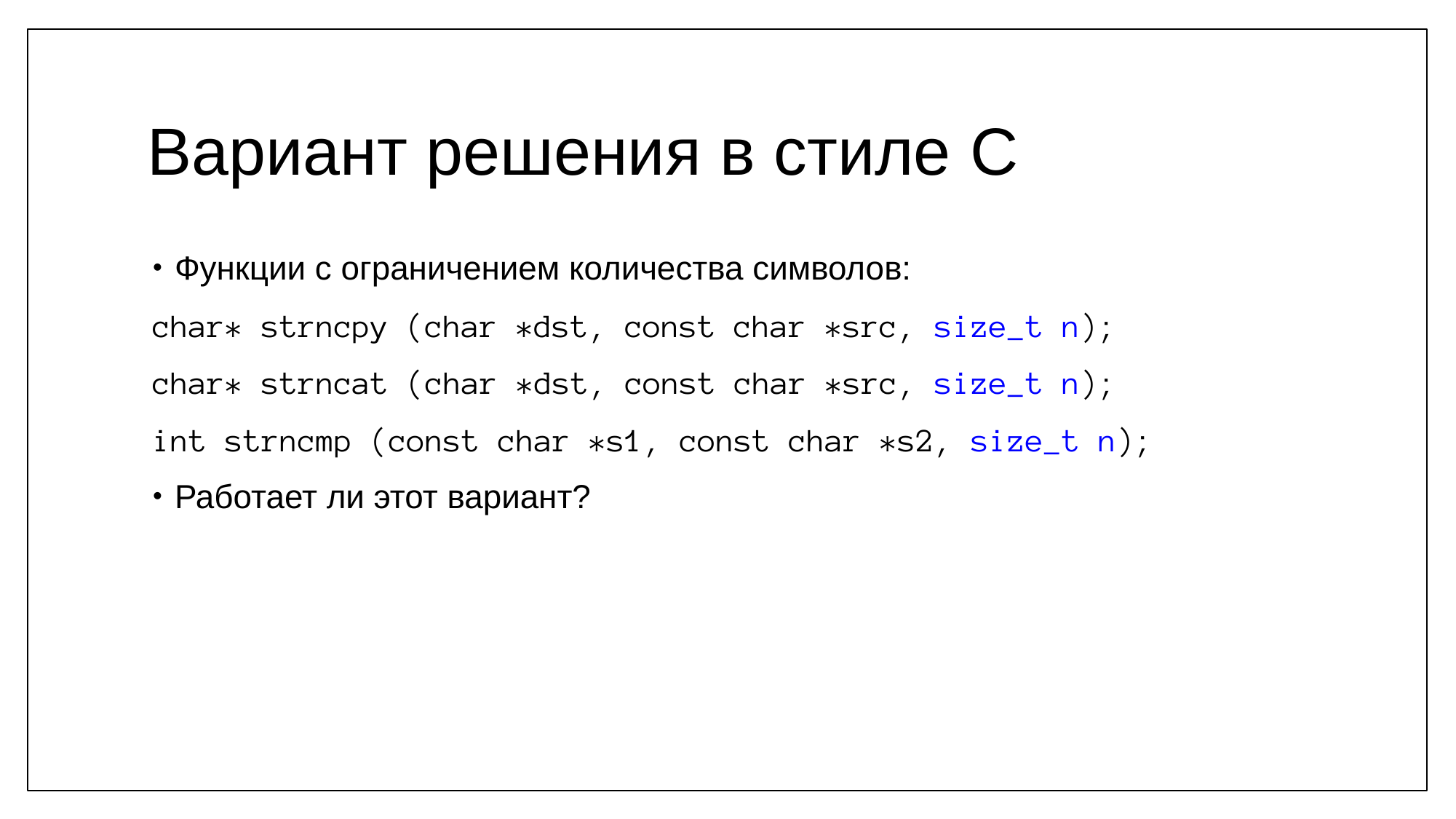

# Вариант решения в стиле C
Функции с ограничением количества символов:
char* strncpy (char *dst, const char *src, size_t n);
char* strncat (char *dst, const char *src, size_t n);
int strncmp (const char *s1, const char *s2, size_t n);
Работает ли этот вариант?